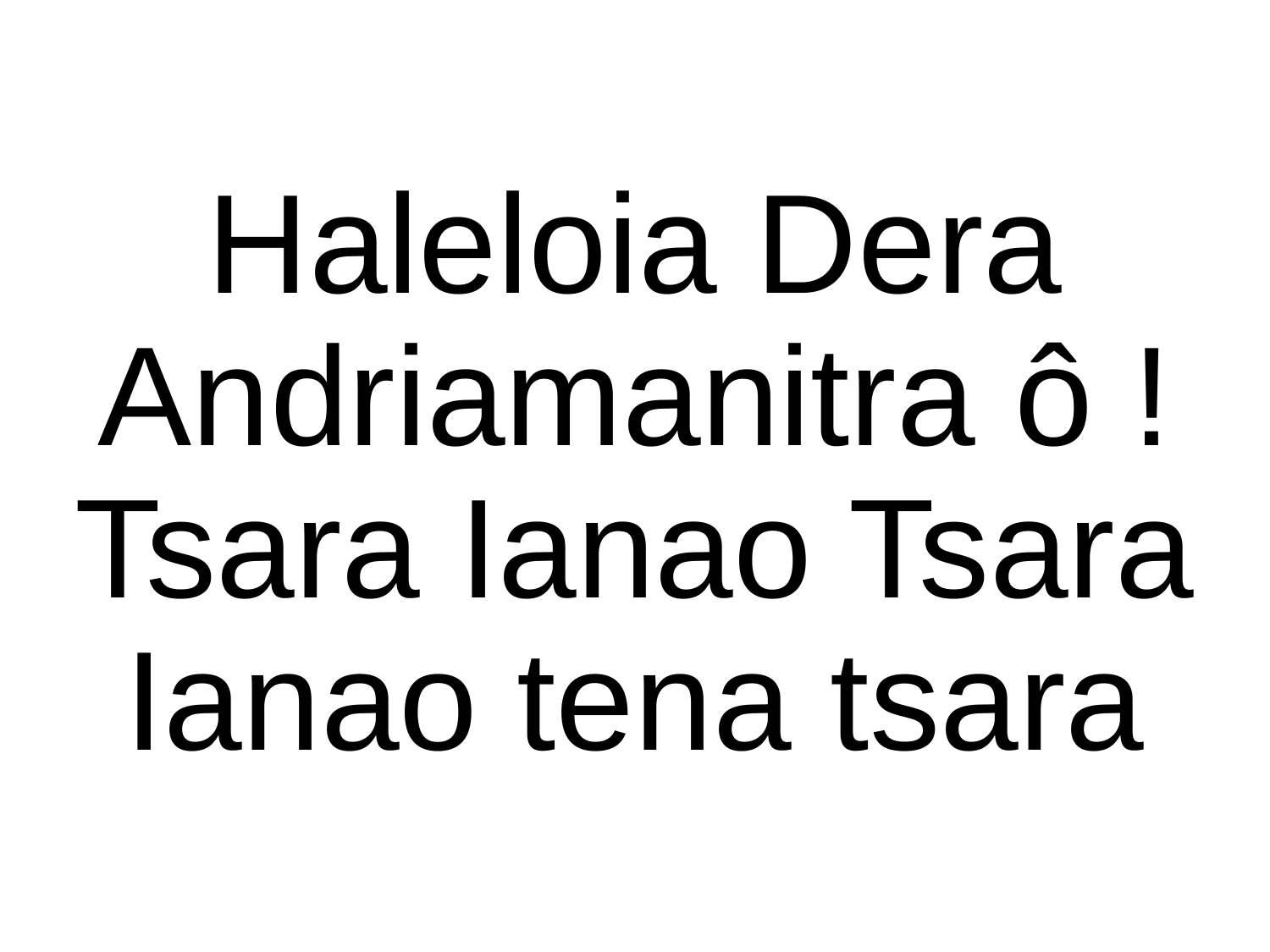

# Haleloia Dera Andriamanitra ô ! Tsara Ianao Tsara Ianao tena tsara